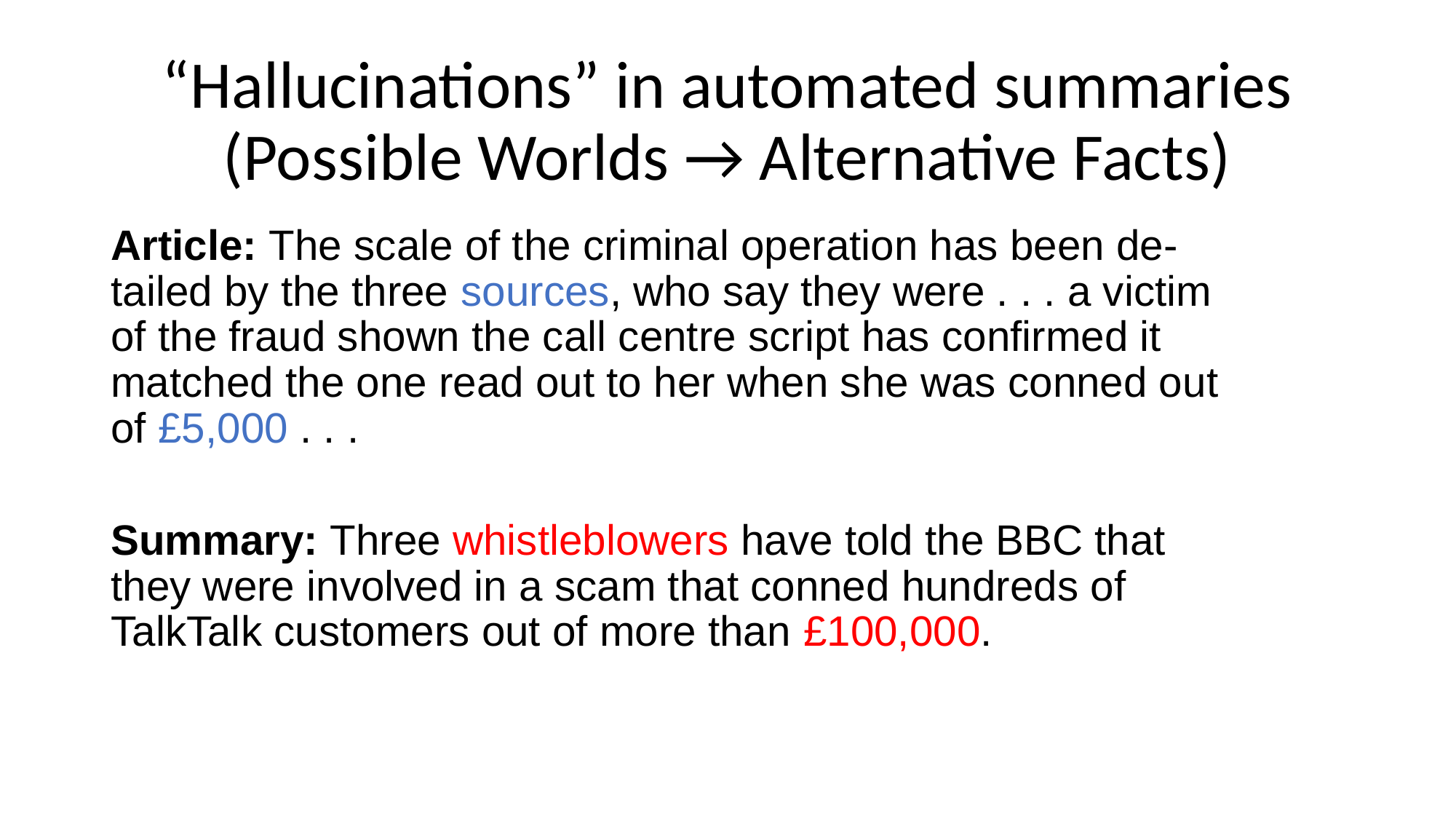

# “Hallucinations” in automated summaries
(Possible Worlds → Alternative Facts)
Article: The scale of the criminal operation has been de-
tailed by the three sources, who say they were . . . a victim
of the fraud shown the call centre script has confirmed it
matched the one read out to her when she was conned out
of £5,000 . . .
Summary: Three whistleblowers have told the BBC that
they were involved in a scam that conned hundreds of
TalkTalk customers out of more than £100,000.